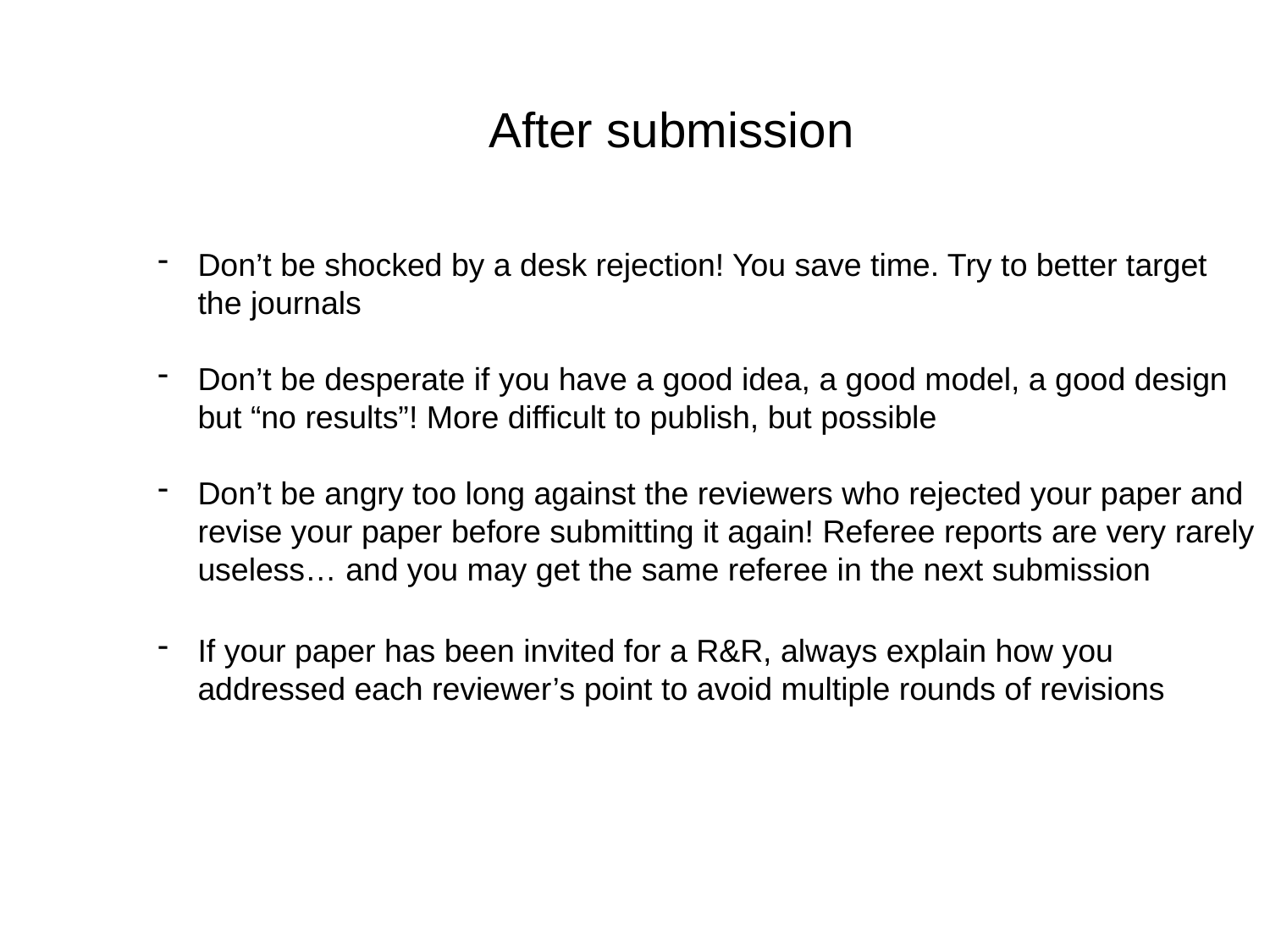

After submission
Don’t be shocked by a desk rejection! You save time. Try to better target the journals

Don’t be desperate if you have a good idea, a good model, a good design but “no results”! More difficult to publish, but possible

Don’t be angry too long against the reviewers who rejected your paper and revise your paper before submitting it again! Referee reports are very rarely useless… and you may get the same referee in the next submission
If your paper has been invited for a R&R, always explain how you addressed each reviewer’s point to avoid multiple rounds of revisions